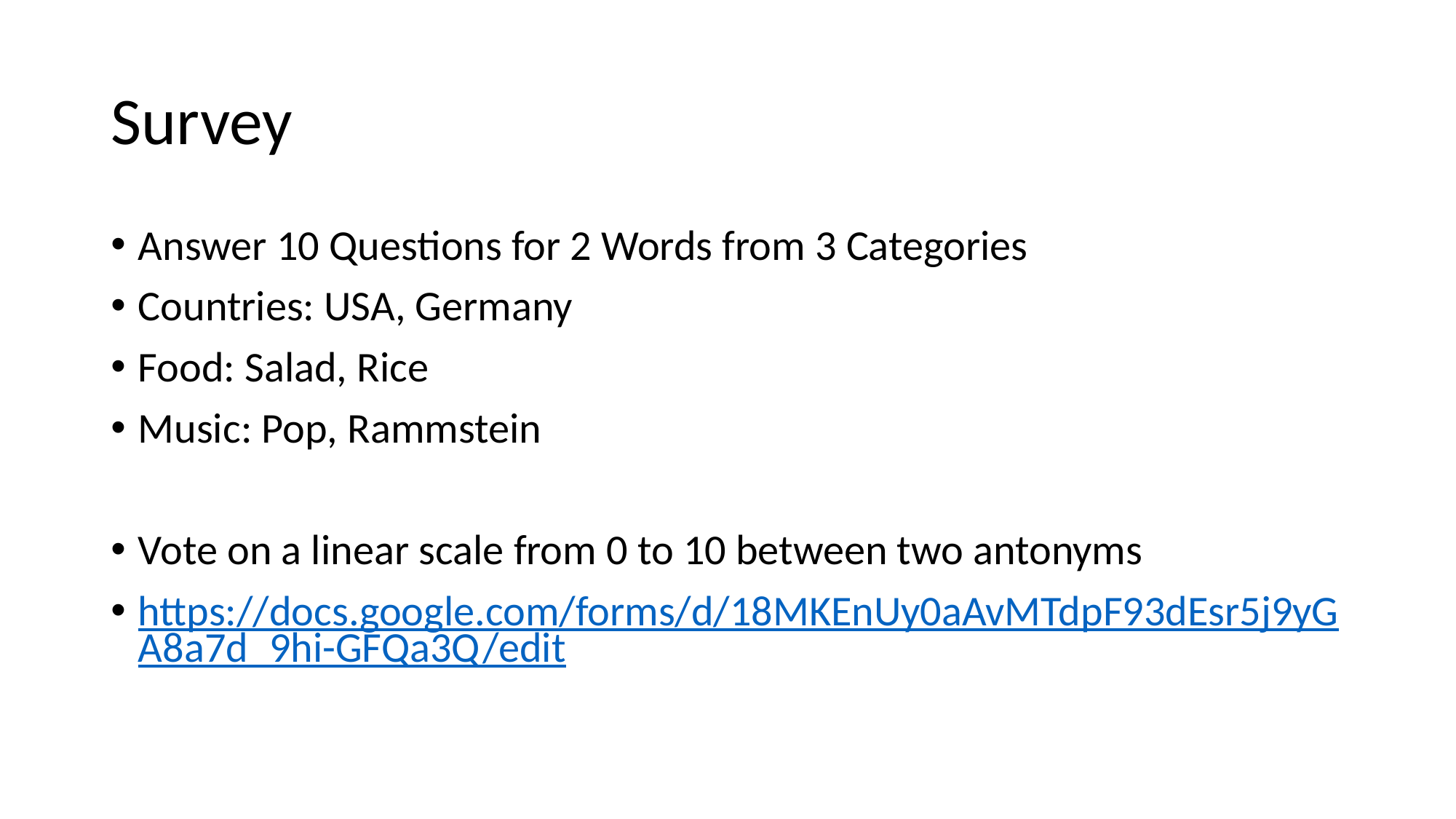

# Survey
Answer 10 Questions for 2 Words from 3 Categories
Countries: USA, Germany
Food: Salad, Rice
Music: Pop, Rammstein

Vote on a linear scale from 0 to 10 between two antonyms
https://docs.google.com/forms/d/18MKEnUy0aAvMTdpF93dEsr5j9yGA8a7d_9hi-GFQa3Q/edit